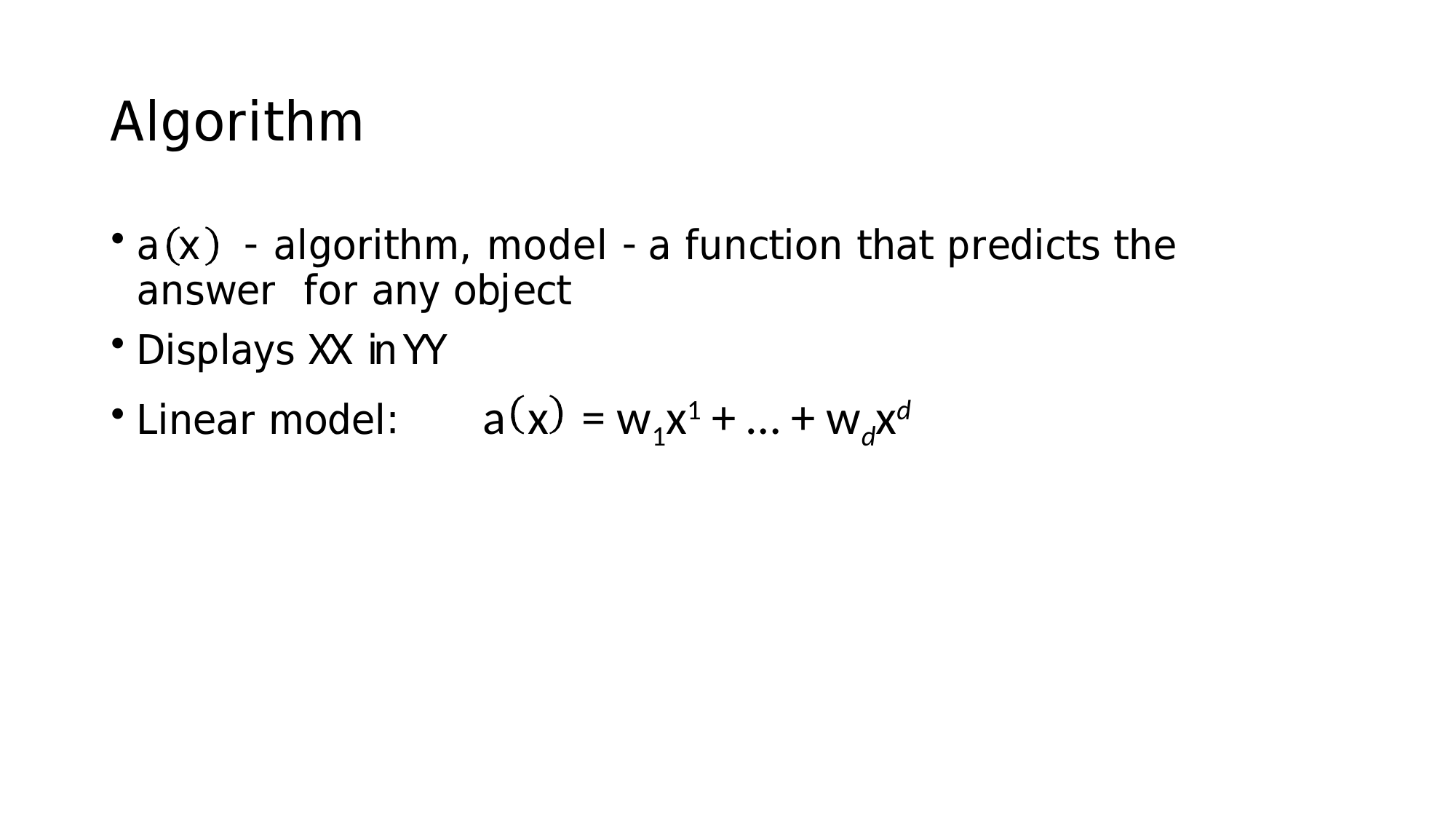

# Algorithm
a  x   - algorithm, model - a function that predicts the answer  for any object
Displays XX  in YY
Linear model:             a  x   = w1x1 + … + wdxd